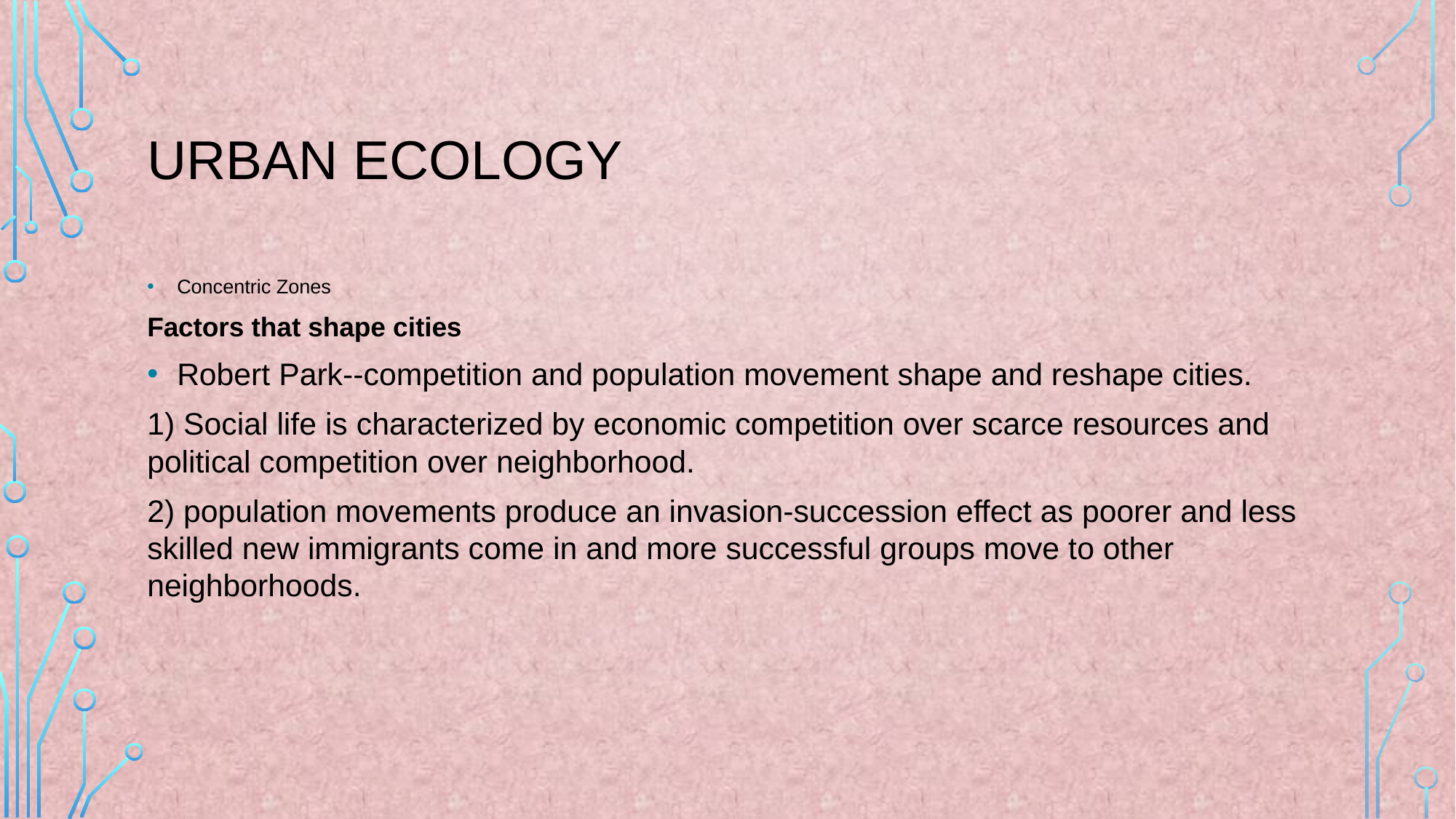

# Urban Ecology
Concentric Zones
Factors that shape cities
Robert Park--competition and population movement shape and reshape cities.
1) Social life is characterized by economic competition over scarce resources and political competition over neighborhood.
2) population movements produce an invasion-succession effect as poorer and less skilled new immigrants come in and more successful groups move to other neighborhoods.